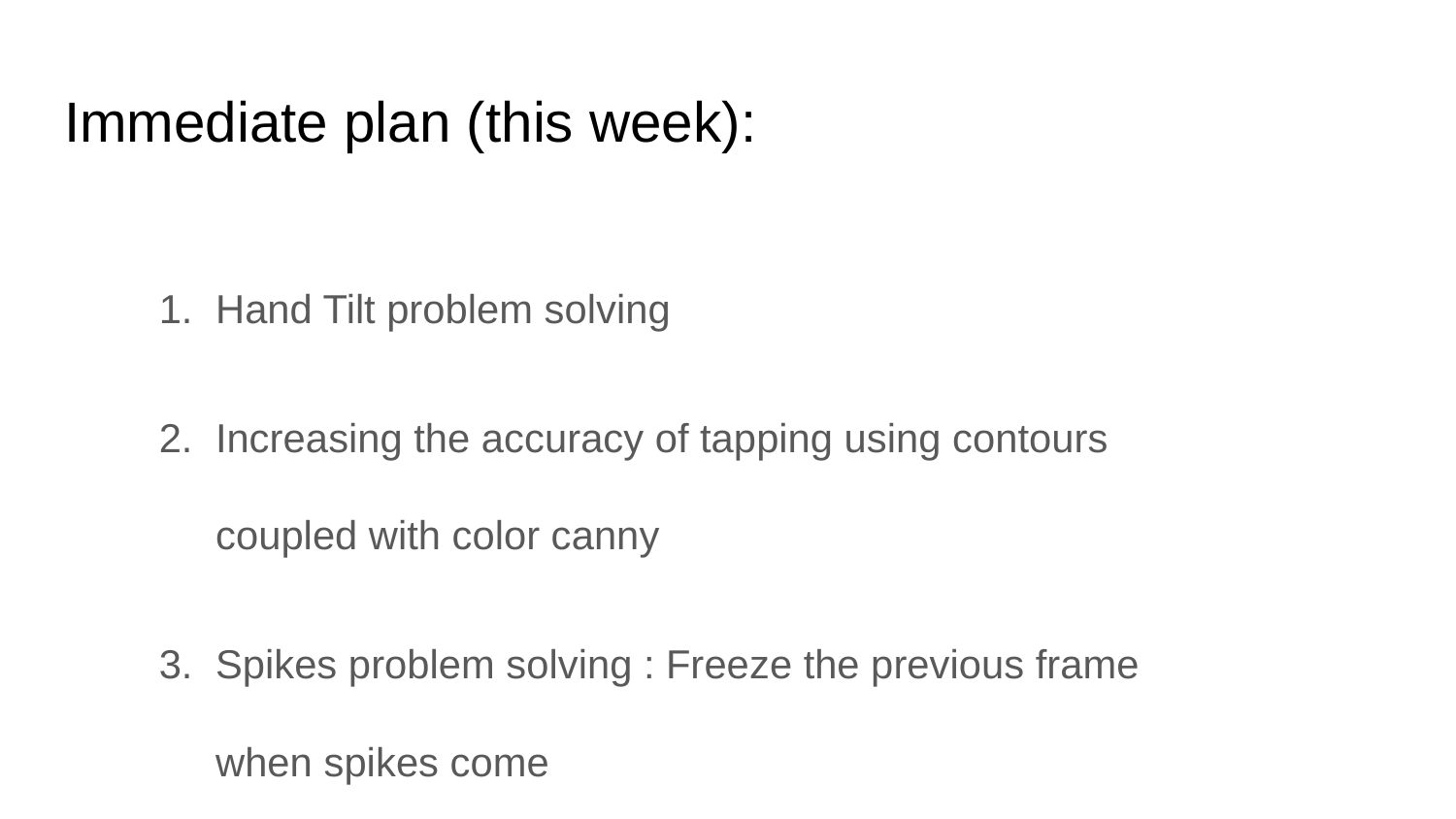

# Immediate plan (this week):
Hand Tilt problem solving
Increasing the accuracy of tapping using contours coupled with color canny
Spikes problem solving : Freeze the previous frame when spikes come